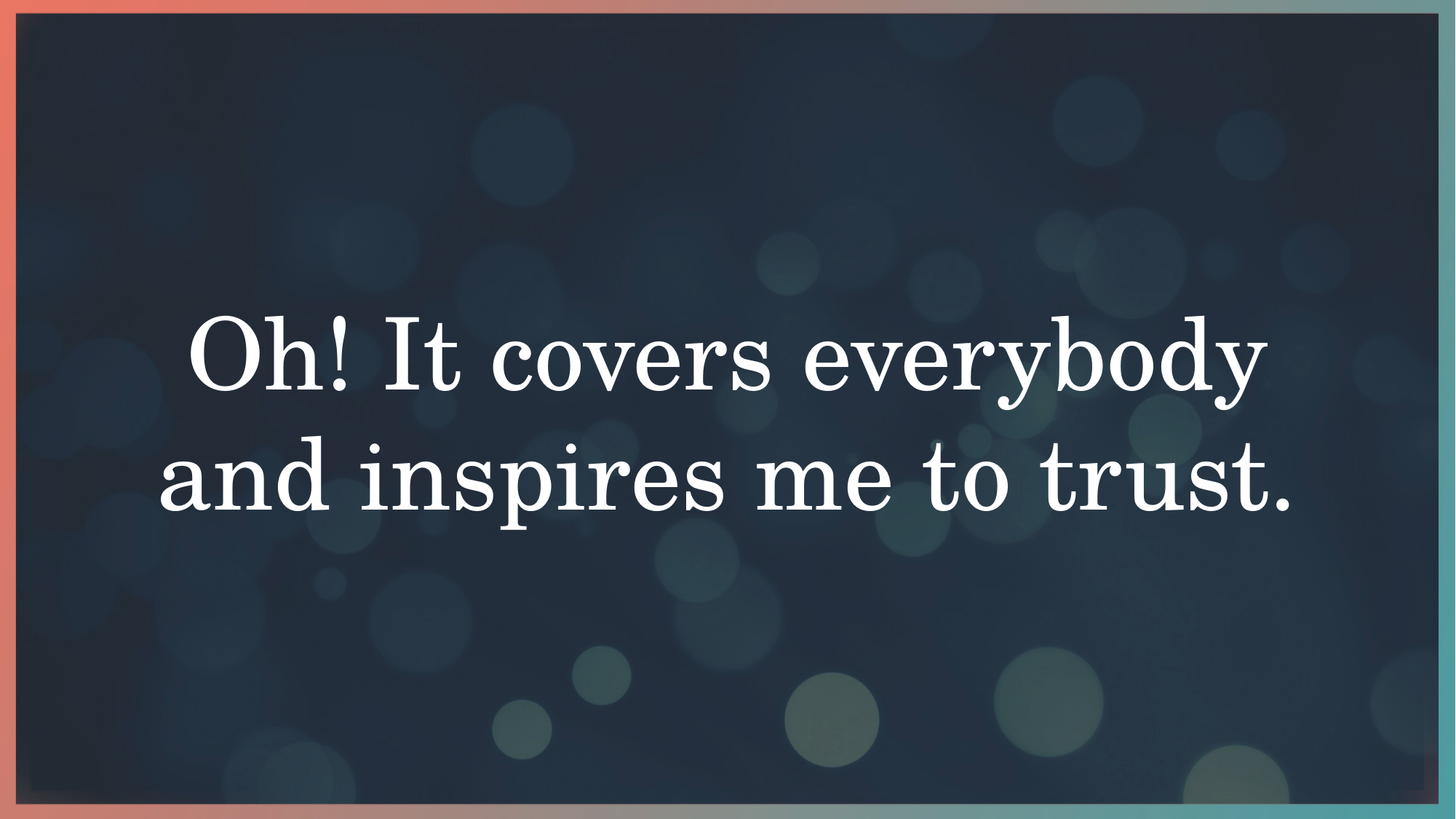

Oh! It covers everybody
and inspires me to trust.